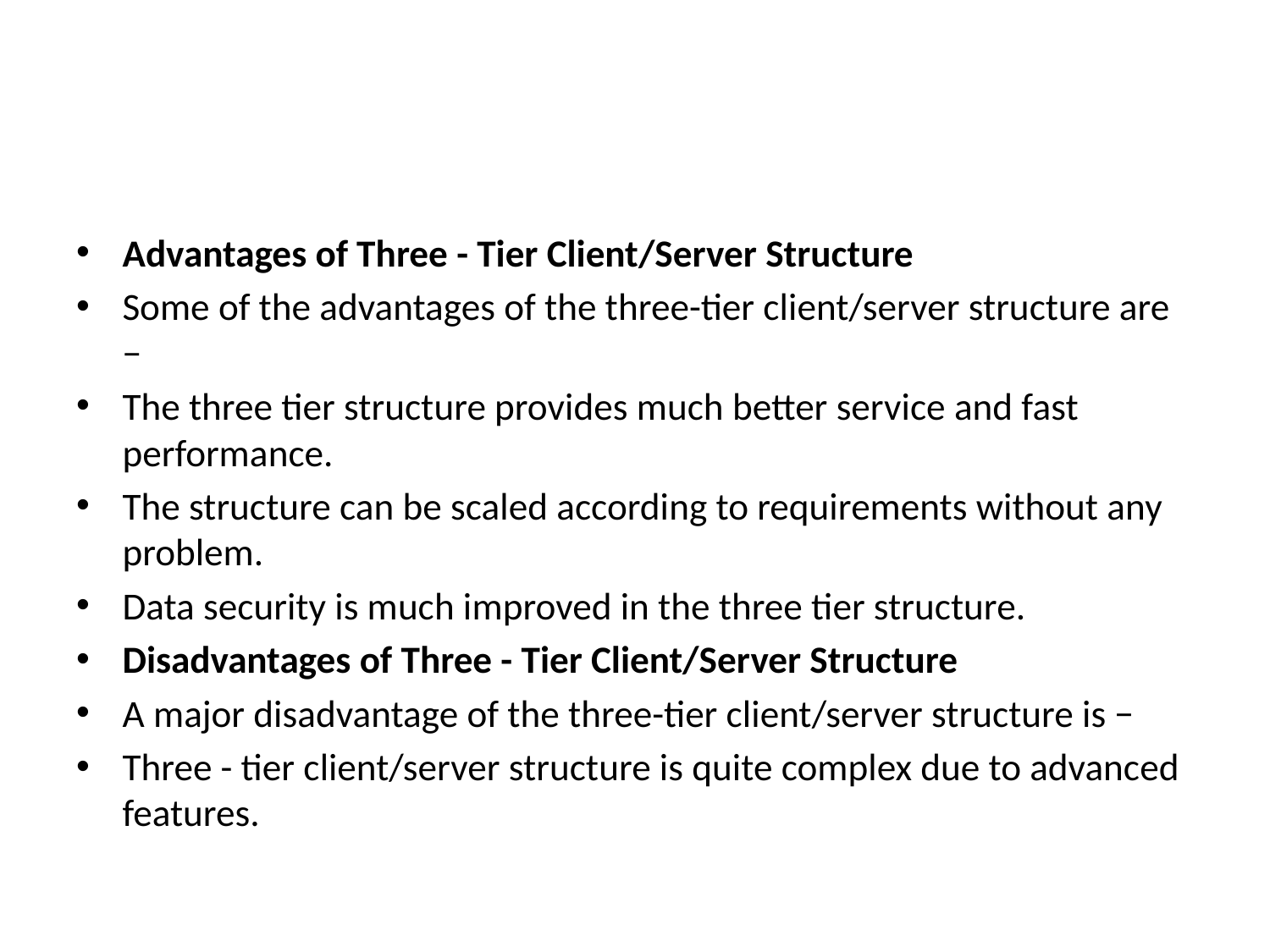

#
Advantages of Three - Tier Client/Server Structure
Some of the advantages of the three-tier client/server structure are −
The three tier structure provides much better service and fast performance.
The structure can be scaled according to requirements without any problem.
Data security is much improved in the three tier structure.
Disadvantages of Three - Tier Client/Server Structure
A major disadvantage of the three-tier client/server structure is −
Three - tier client/server structure is quite complex due to advanced features.